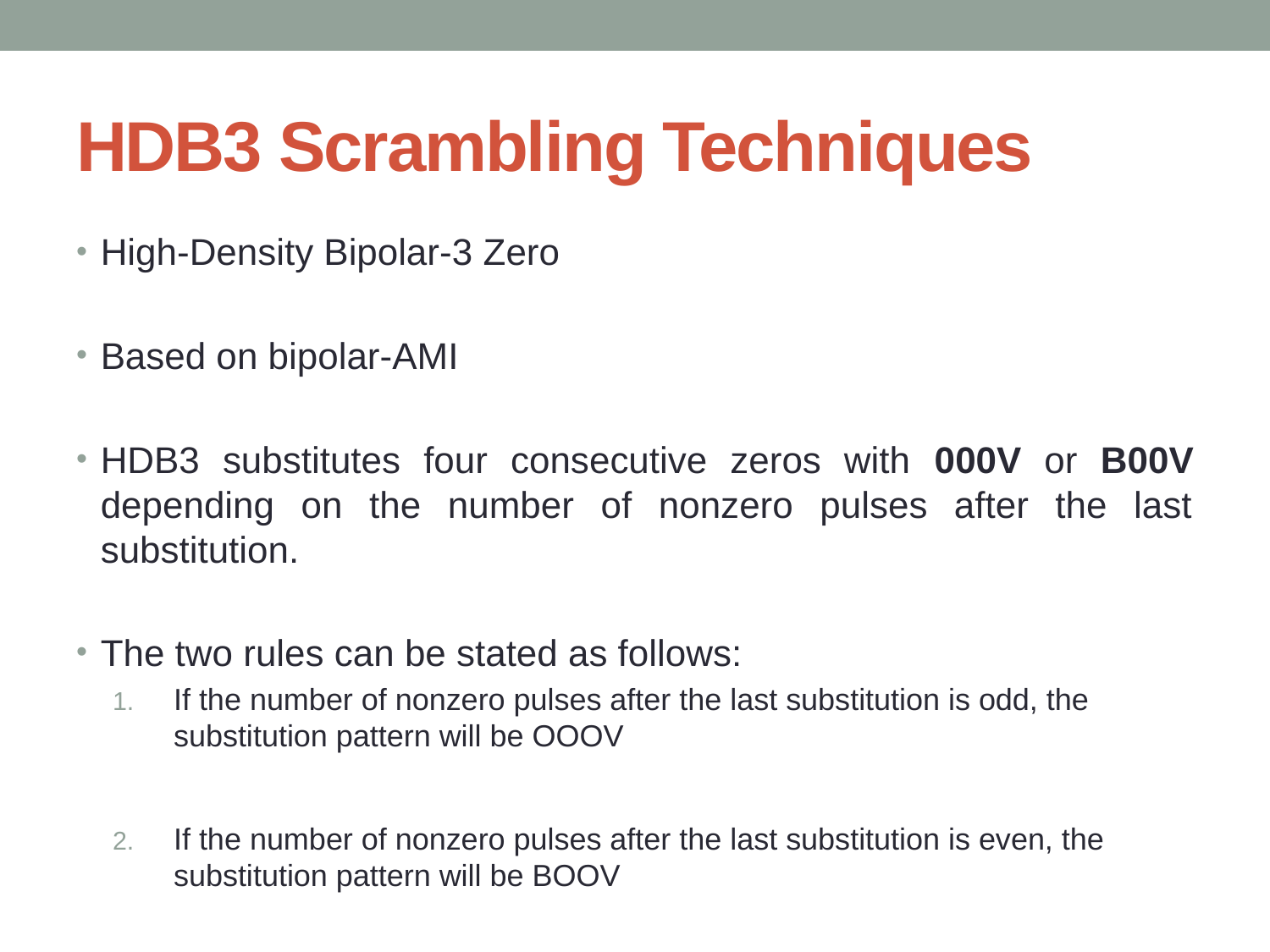

# HDB3 Scrambling Techniques
High-Density Bipolar-3 Zero

Based on bipolar-AMI

HDB3 substitutes four consecutive zeros with 000V or B00V depending on the number of nonzero pulses after the last substitution.

The two rules can be stated as follows:
If the number of nonzero pulses after the last substitution is odd, the substitution pattern will be OOOV

If the number of nonzero pulses after the last substitution is even, the substitution pattern will be BOOV